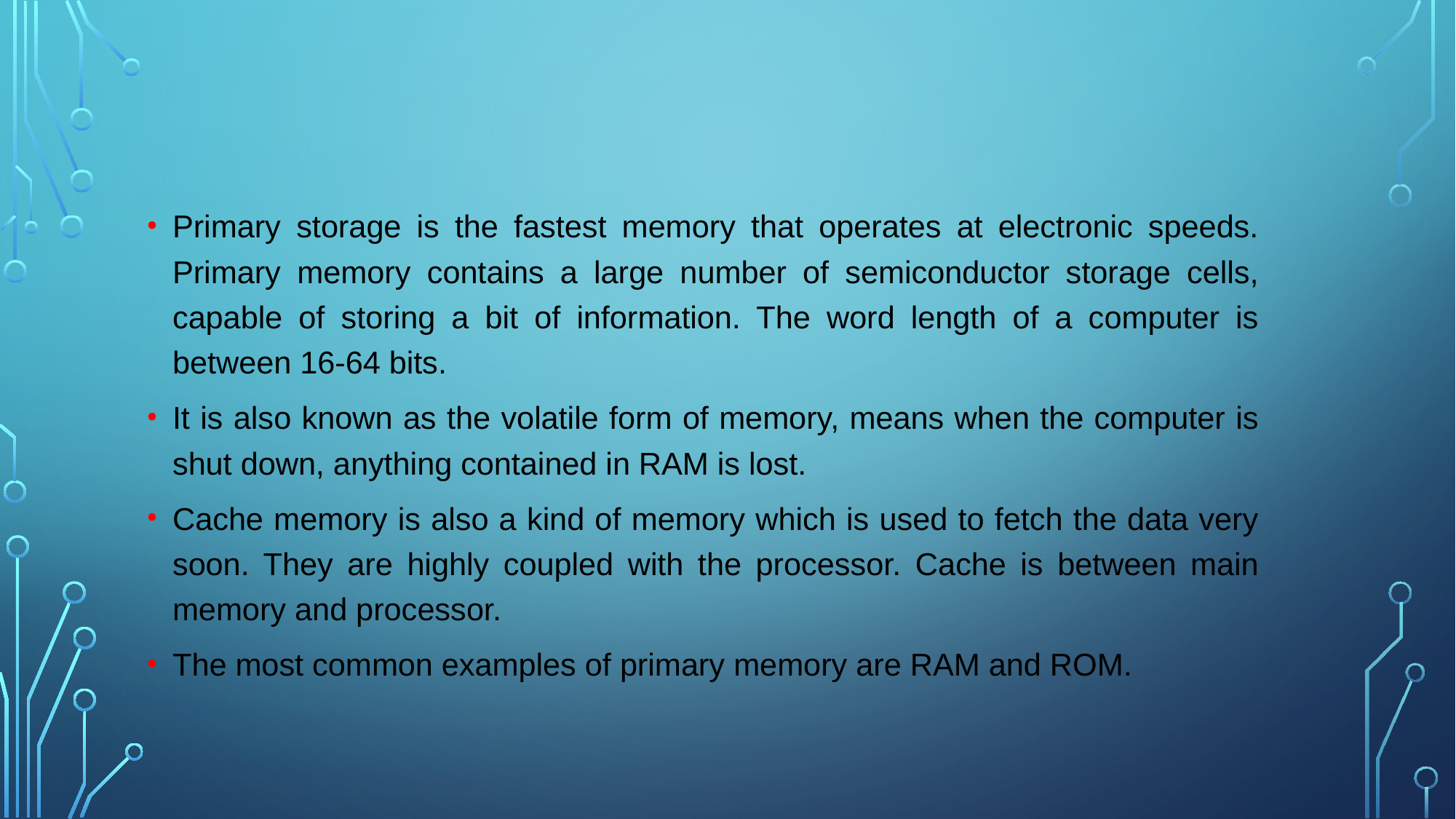

#
Primary storage is the fastest memory that operates at electronic speeds. Primary memory contains a large number of semiconductor storage cells, capable of storing a bit of information. The word length of a computer is between 16-64 bits.
It is also known as the volatile form of memory, means when the computer is shut down, anything contained in RAM is lost.
Cache memory is also a kind of memory which is used to fetch the data very soon. They are highly coupled with the processor. Cache is between main memory and processor.
The most common examples of primary memory are RAM and ROM.